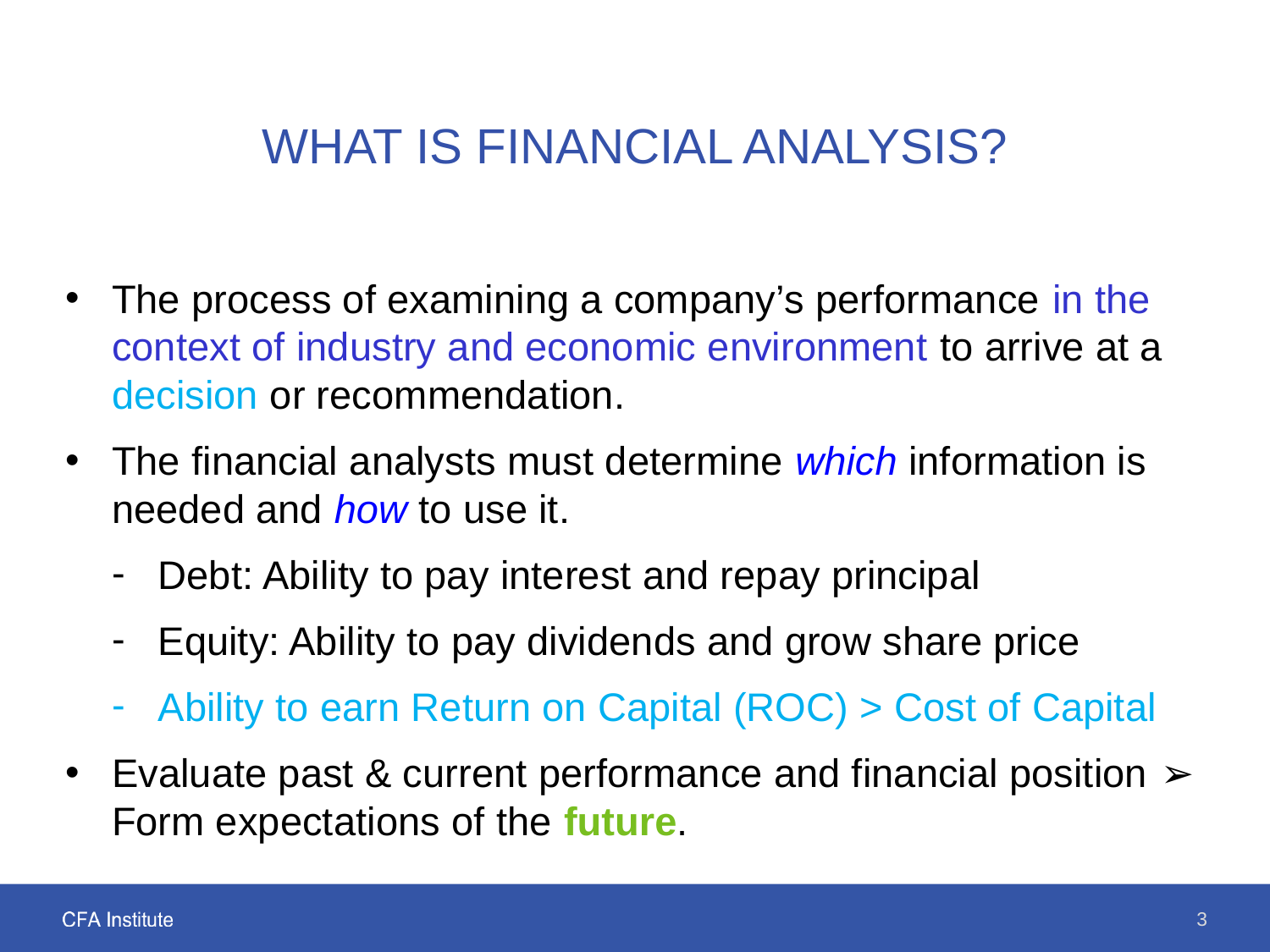

# What is Financial Analysis?

The process of examining a company’s performance in the context of industry and economic environment to arrive at a decision or recommendation.
The financial analysts must determine which information is needed and how to use it.
Debt: Ability to pay interest and repay principal
Equity: Ability to pay dividends and grow share price
Ability to earn Return on Capital (ROC) > Cost of Capital
Evaluate past & current performance and financial position ➢ Form expectations of the future.
3